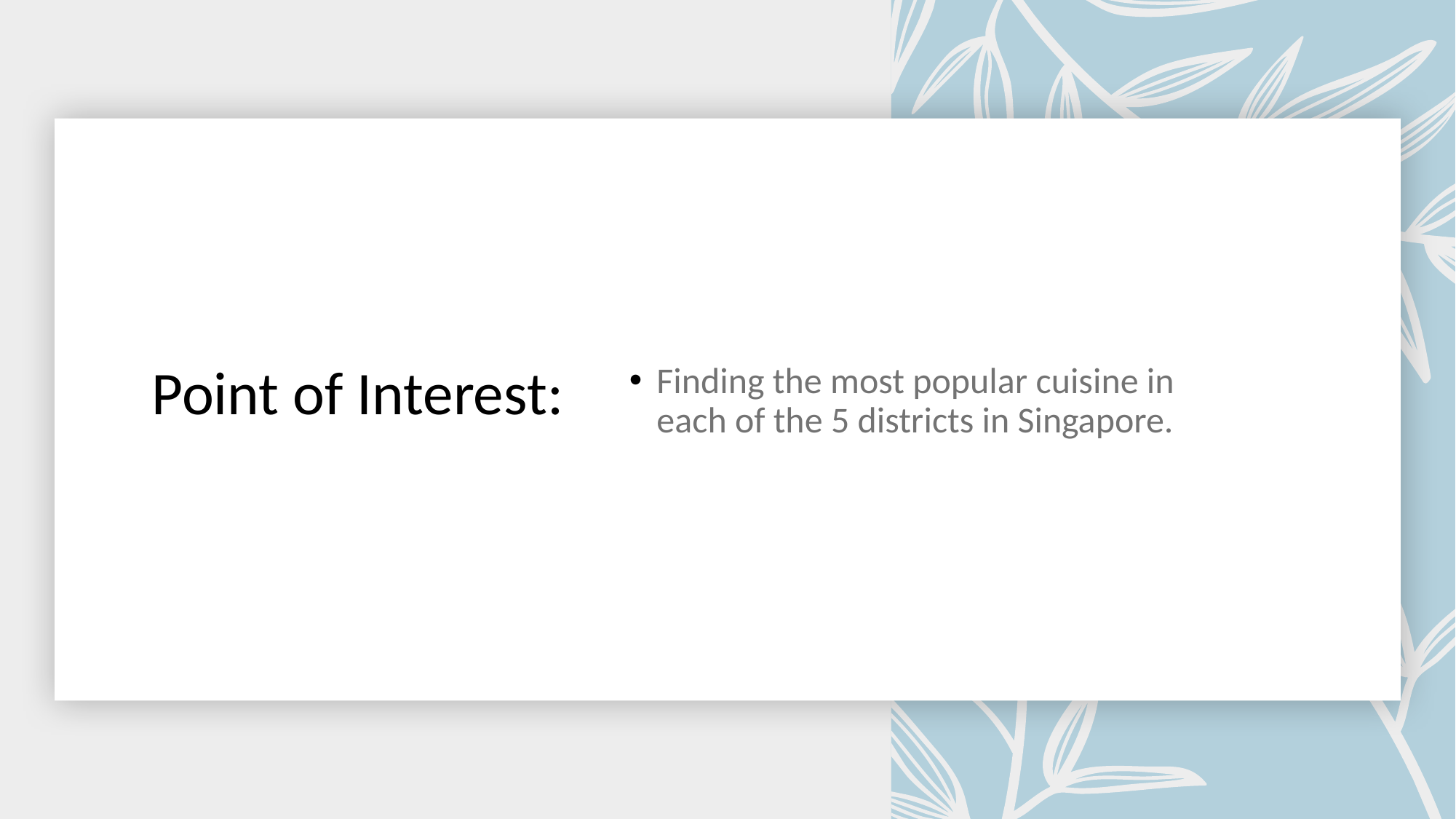

# Point of Interest:
Finding the most popular cuisine in each of the 5 districts in Singapore.